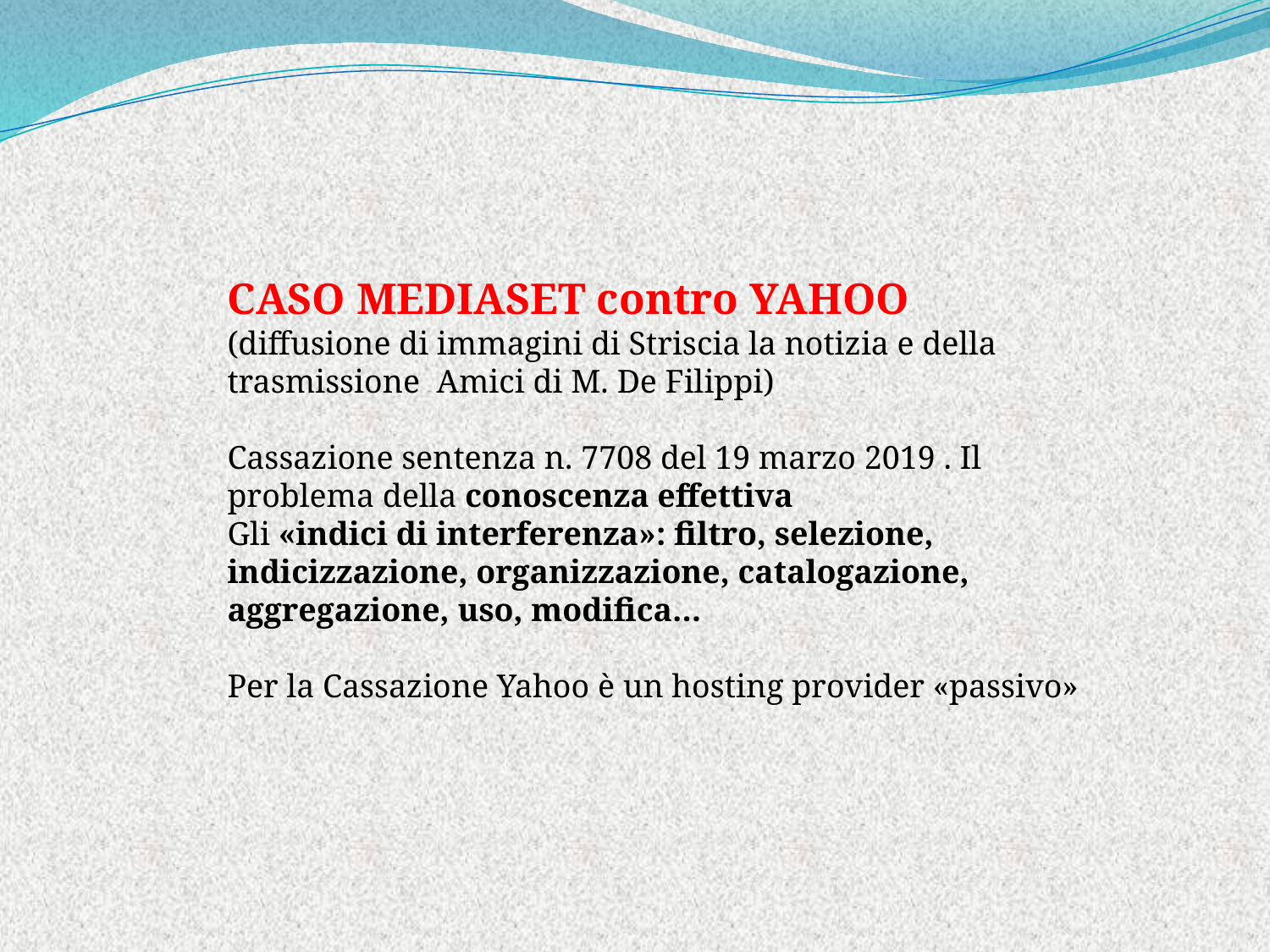

CASO MEDIASET contro YAHOO
(diffusione di immagini di Striscia la notizia e della trasmissione  Amici di M. De Filippi)

Cassazione sentenza n. 7708 del 19 marzo 2019 . Il problema della conoscenza effettiva
Gli «indici di interferenza»: filtro, selezione, indicizzazione, organizzazione, catalogazione, aggregazione, uso, modifica…

Per la Cassazione Yahoo è un hosting provider «passivo»